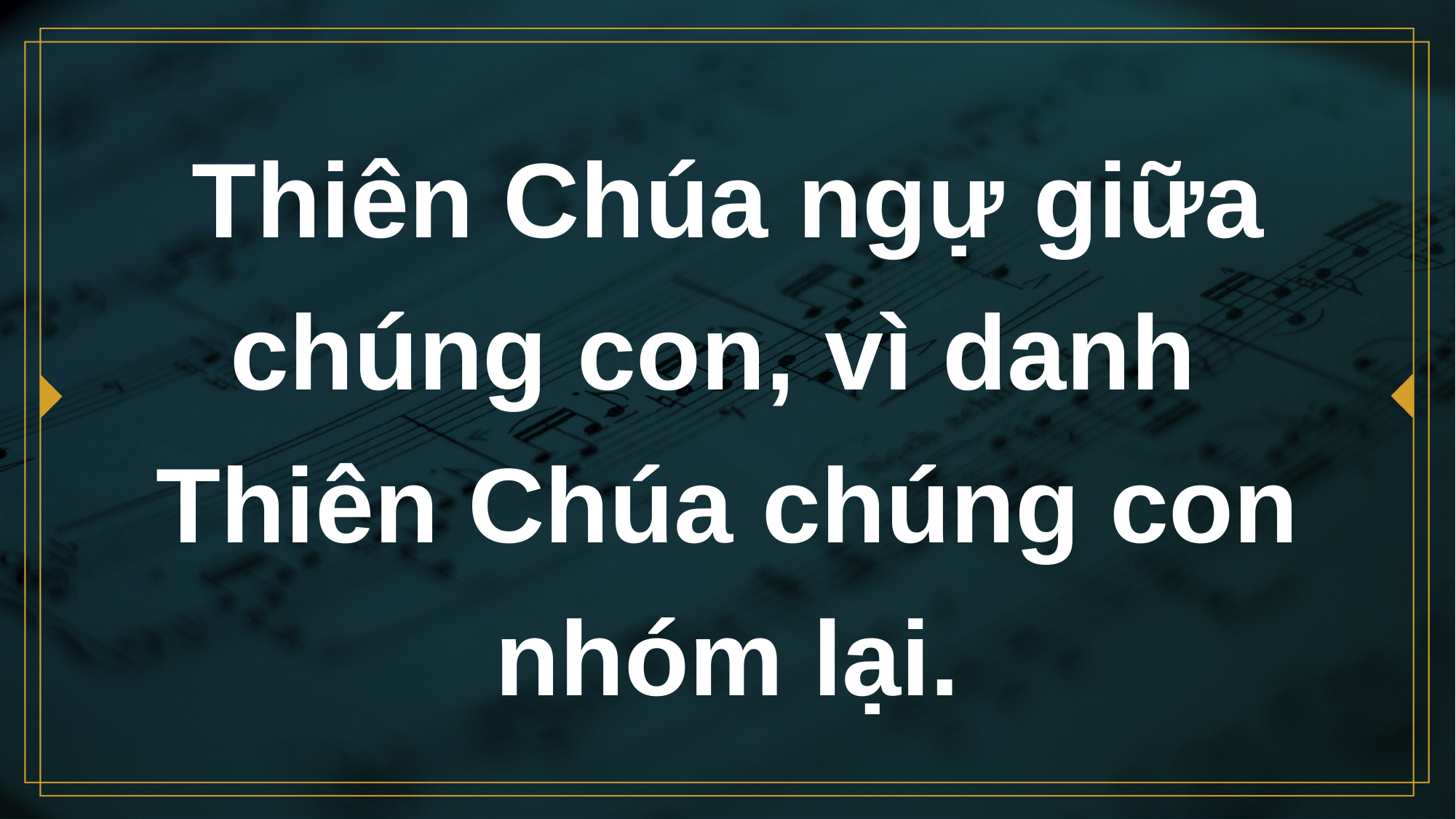

# Thiên Chúa ngự giữa chúng con, vì danh Thiên Chúa chúng con nhóm lại.